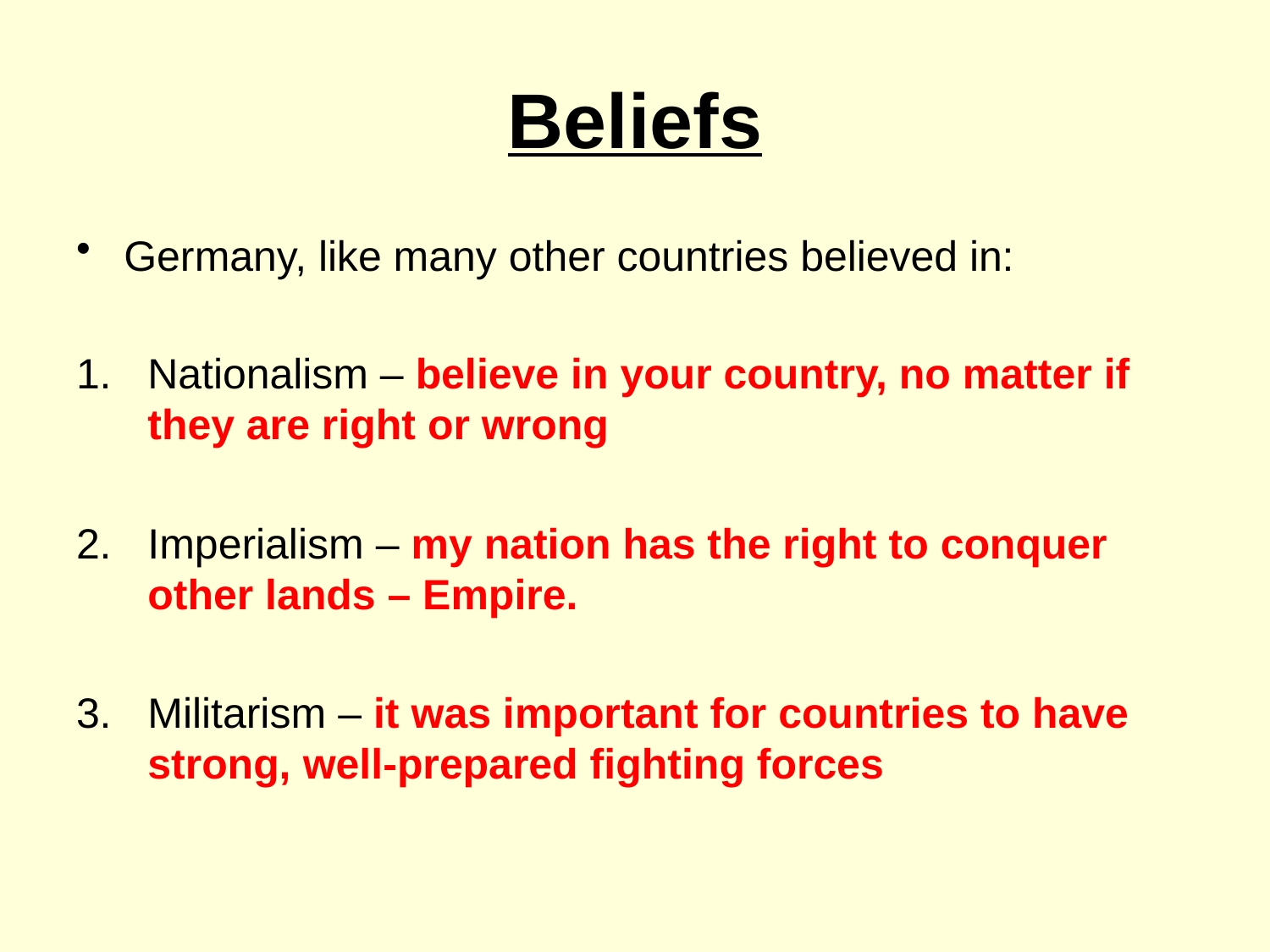

# Beliefs
Germany, like many other countries believed in:

Nationalism – believe in your country, no matter if they are right or wrong

Imperialism – my nation has the right to conquer other lands – Empire.

Militarism – it was important for countries to have strong, well-prepared fighting forces